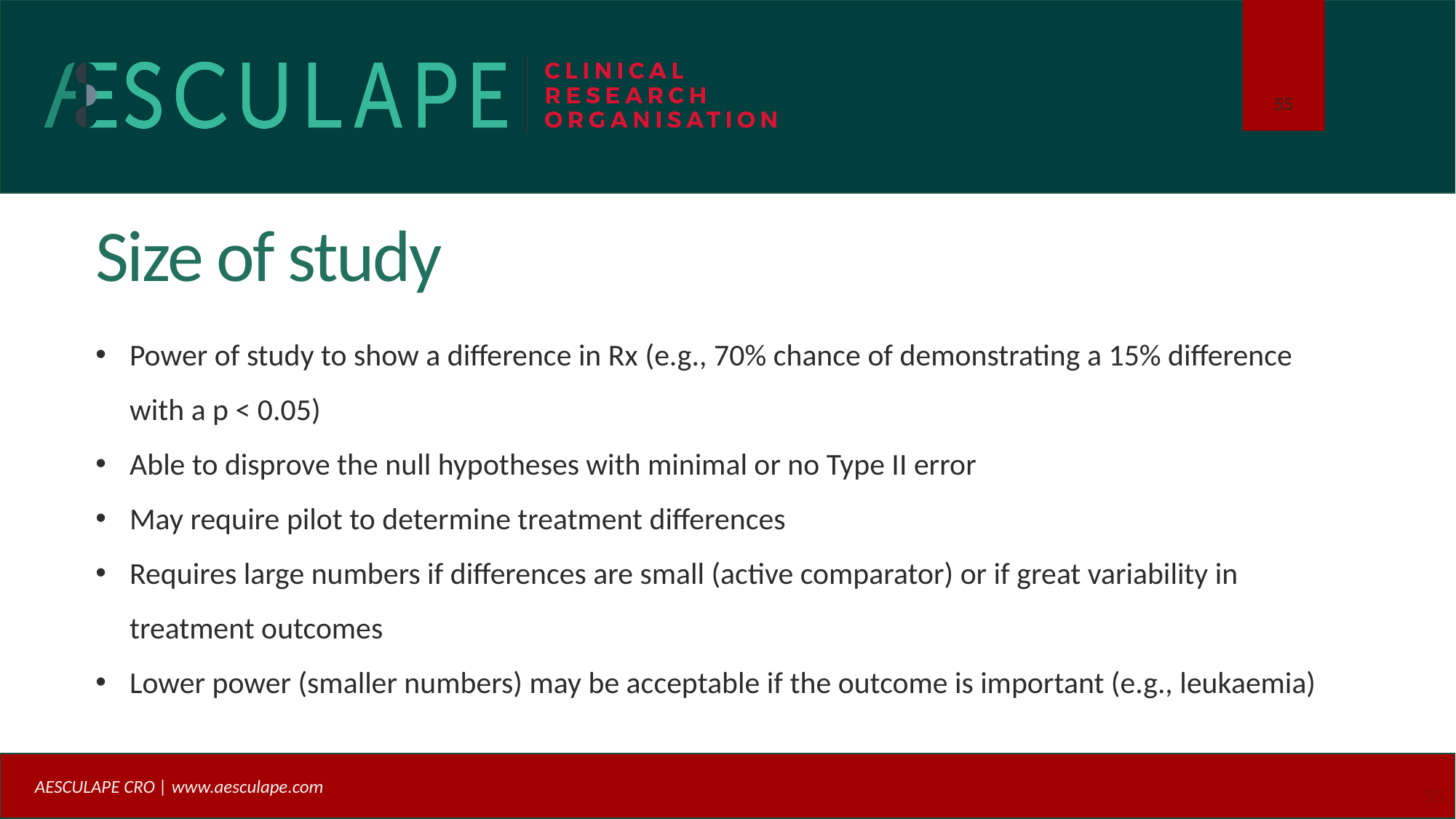

# Size of study
Power of study to show a difference in Rx (e.g., 70% chance of demonstrating a 15% difference with a p < 0.05)
Able to disprove the null hypotheses with minimal or no Type II error
May require pilot to determine treatment differences
Requires large numbers if differences are small (active comparator) or if great variability in treatment outcomes
Lower power (smaller numbers) may be acceptable if the outcome is important (e.g., leukaemia)
55